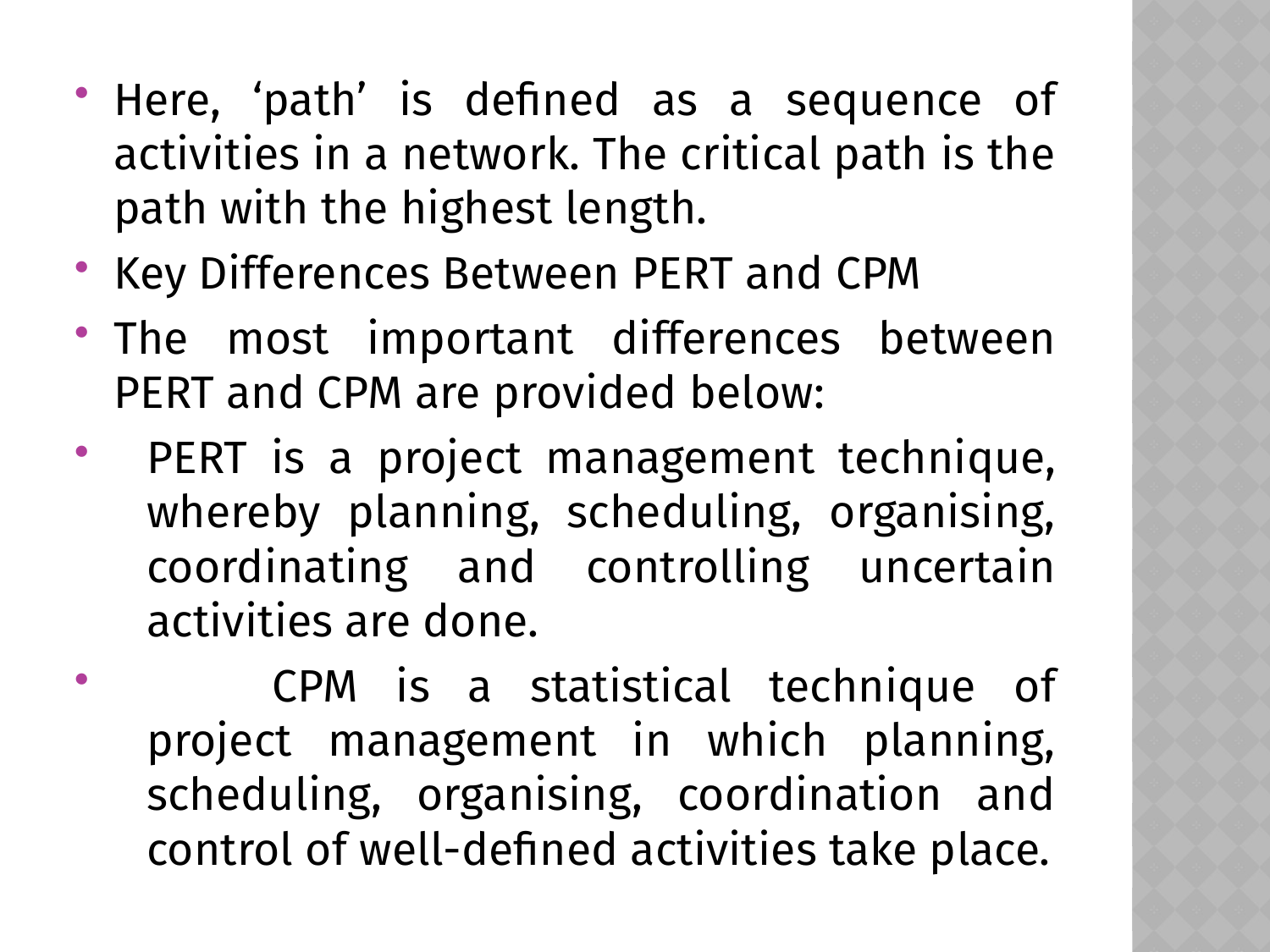

Here, ‘path’ is defined as a sequence of activities in a network. The critical path is the path with the highest length.
Key Differences Between PERT and CPM
The most important differences between PERT and CPM are provided below:
PERT is a project management technique, whereby planning, scheduling, organising, coordinating and controlling uncertain activities are done.
	CPM is a statistical technique of project management in which planning, scheduling, organising, coordination and control of well-defined activities take place.